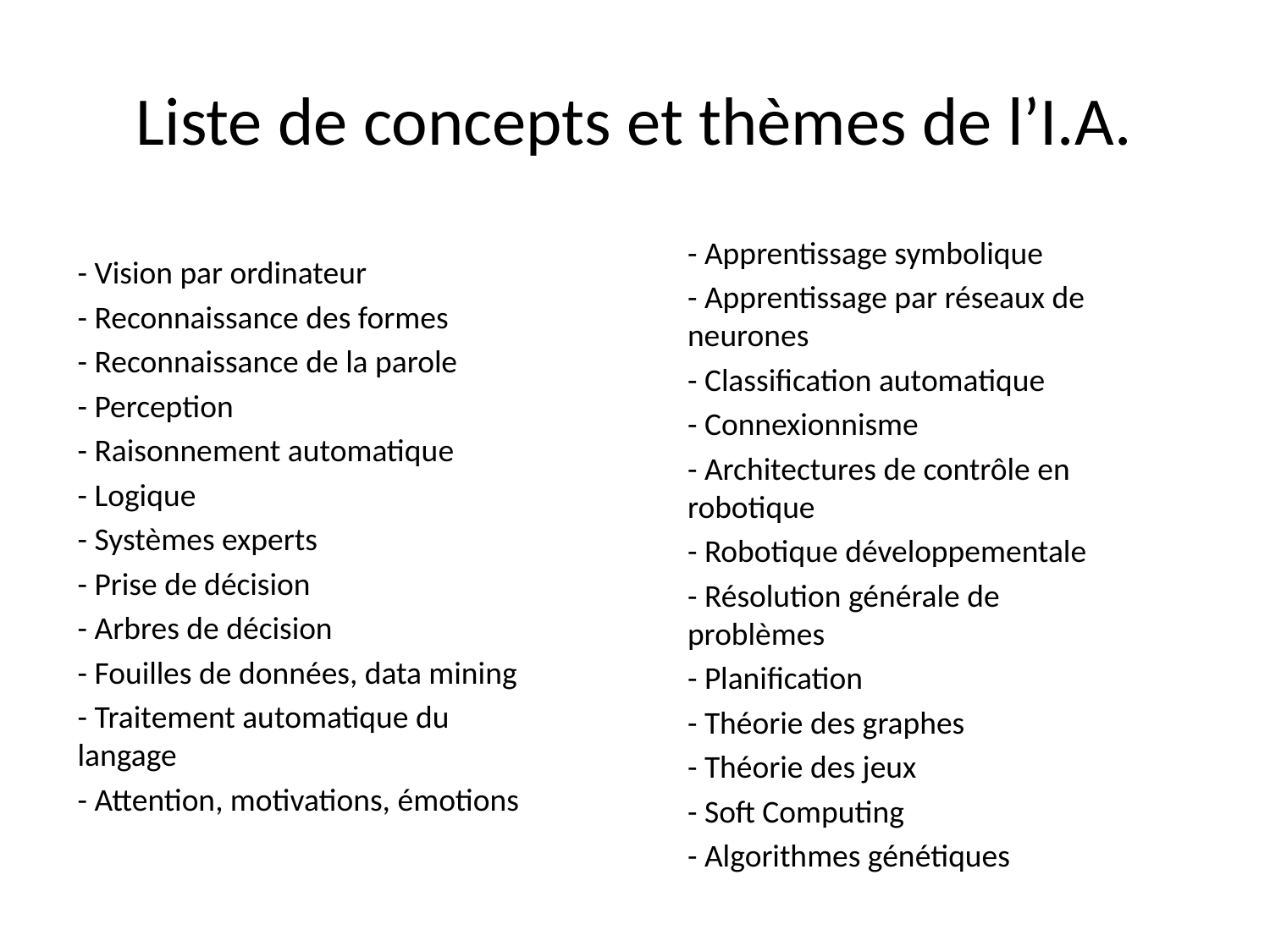

# Liste de concepts et thèmes de l’I.A.
- Apprentissage symbolique
- Apprentissage par réseaux de neurones
- Classification automatique
- Connexionnisme
- Architectures de contrôle en robotique
- Robotique développementale
- Résolution générale de problèmes
- Planification
- Théorie des graphes
- Théorie des jeux
- Soft Computing
- Algorithmes génétiques
- Vision par ordinateur
- Reconnaissance des formes
- Reconnaissance de la parole
- Perception
- Raisonnement automatique
- Logique
- Systèmes experts
- Prise de décision
- Arbres de décision
- Fouilles de données, data mining
- Traitement automatique du langage
- Attention, motivations, émotions